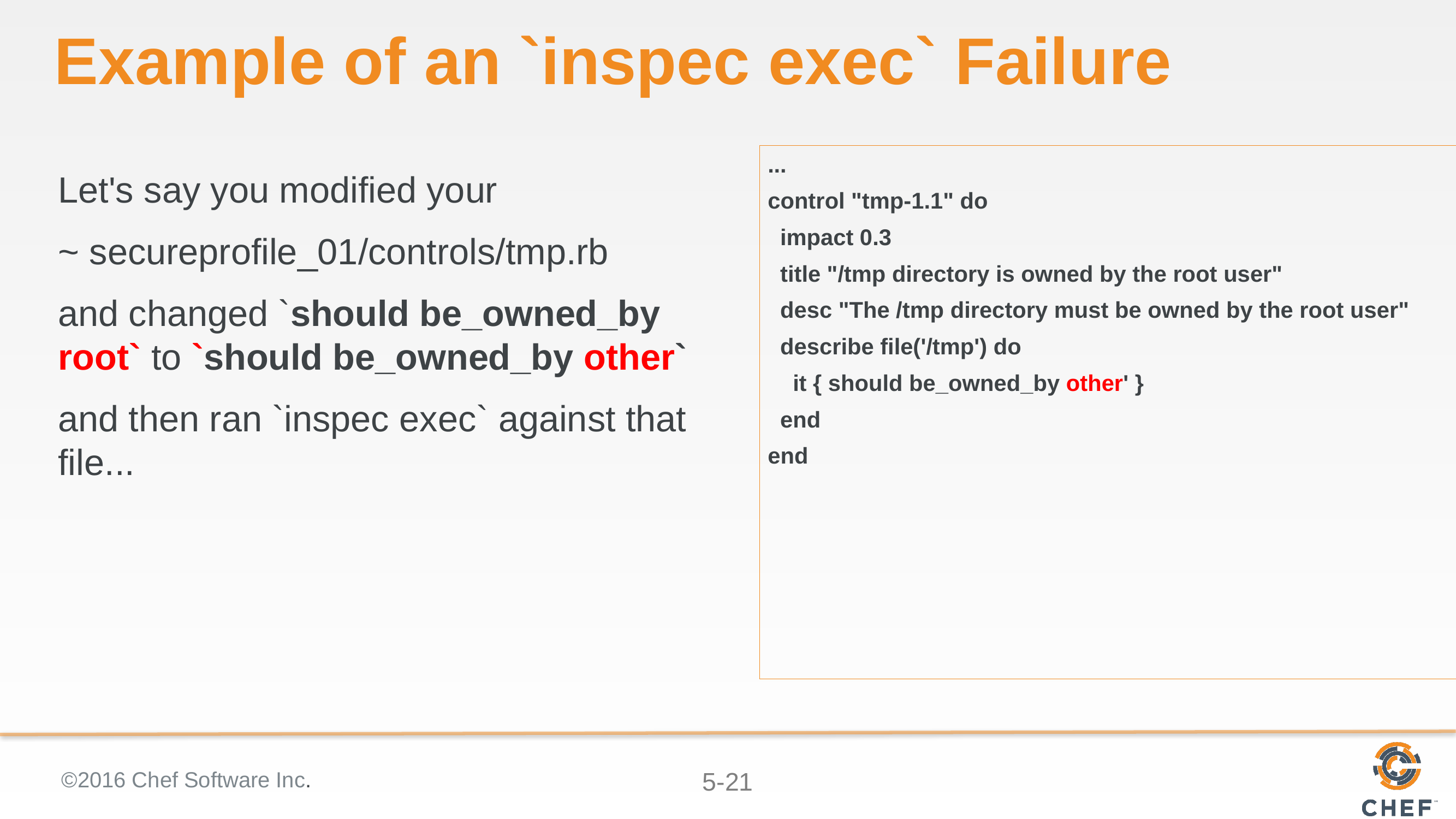

# Example of an `inspec exec` Failure
...
control "tmp-1.1" do
  impact 0.3
  title "/tmp directory is owned by the root user"
  desc "The /tmp directory must be owned by the root user"
  describe file('/tmp') do
    it { should be_owned_by other' }
  end
end

Let's say you modified your
~ secureprofile_01/controls/tmp.rb
and changed `should be_owned_by root` to `should be_owned_by other`
and then ran `inspec exec` against that file...